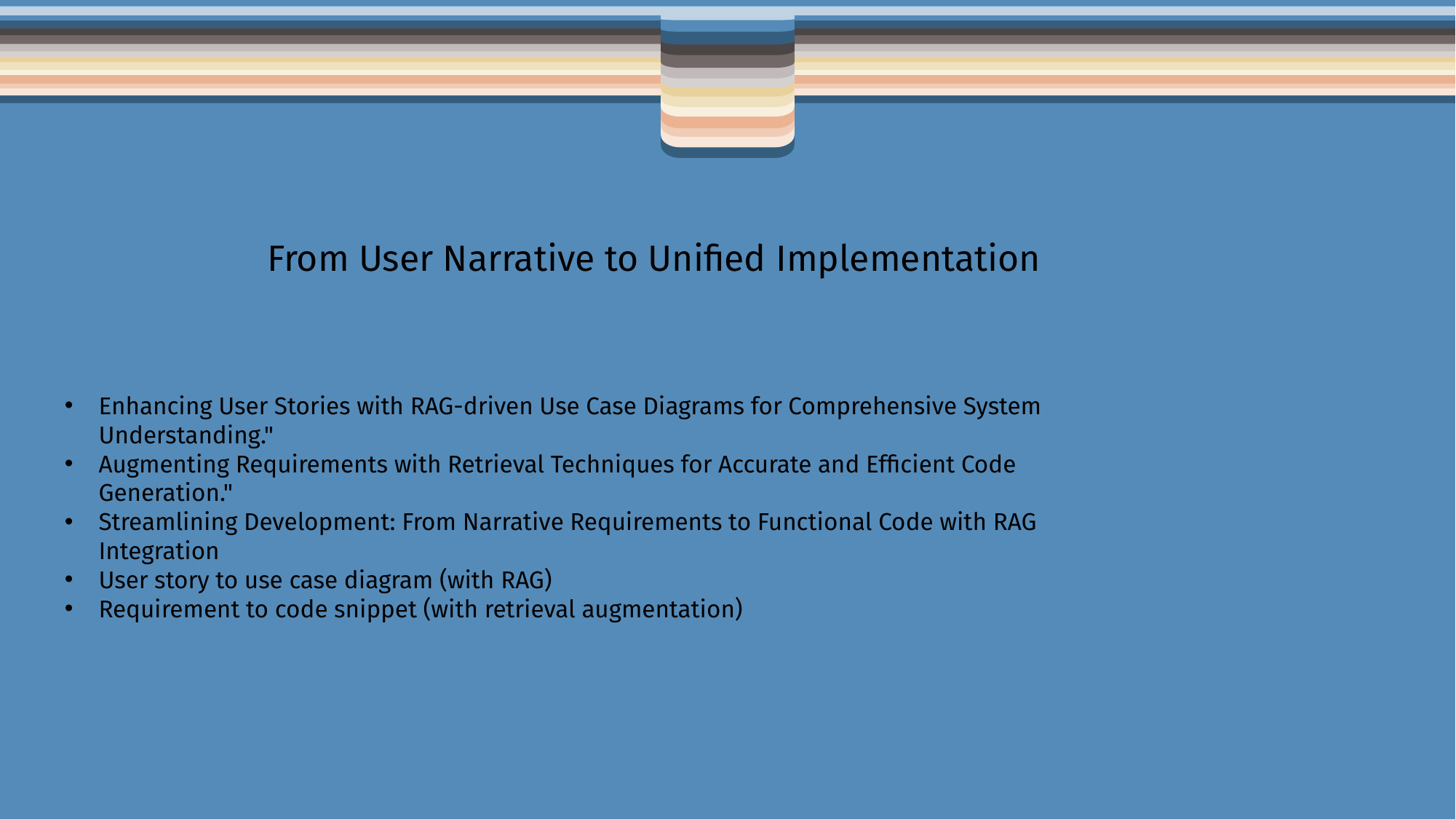

From User Narrative to Unified Implementation
Enhancing User Stories with RAG-driven Use Case Diagrams for Comprehensive System Understanding."
Augmenting Requirements with Retrieval Techniques for Accurate and Efficient Code Generation."
Streamlining Development: From Narrative Requirements to Functional Code with RAG Integration
User story to use case diagram (with RAG)
Requirement to code snippet (with retrieval augmentation)